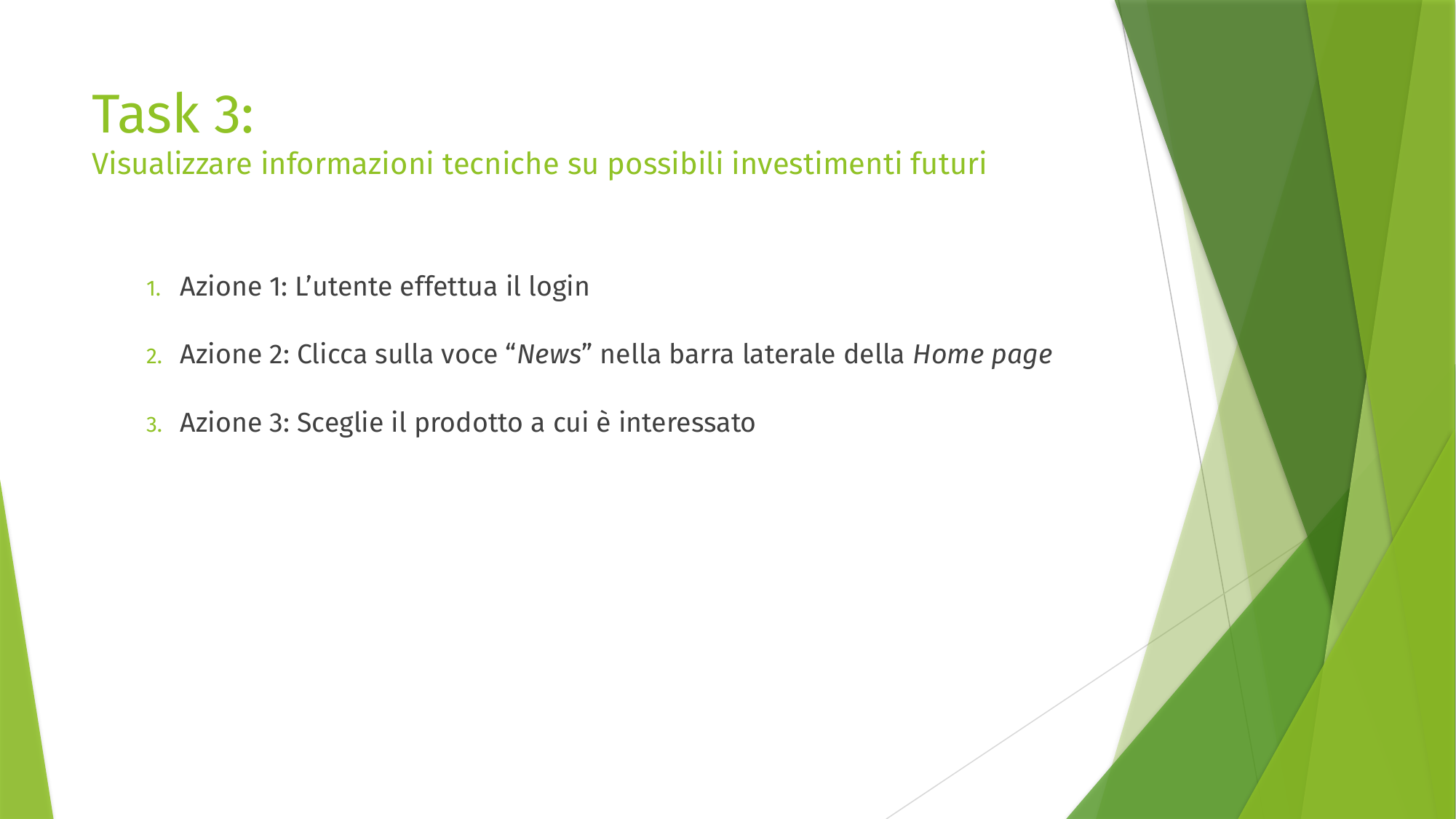

# Task 3: Visualizzare informazioni tecniche su possibili investimenti futuri
Azione 1: L’utente effettua il login
Azione 2: Clicca sulla voce “News” nella barra laterale della Home page
Azione 3: Sceglie il prodotto a cui è interessato